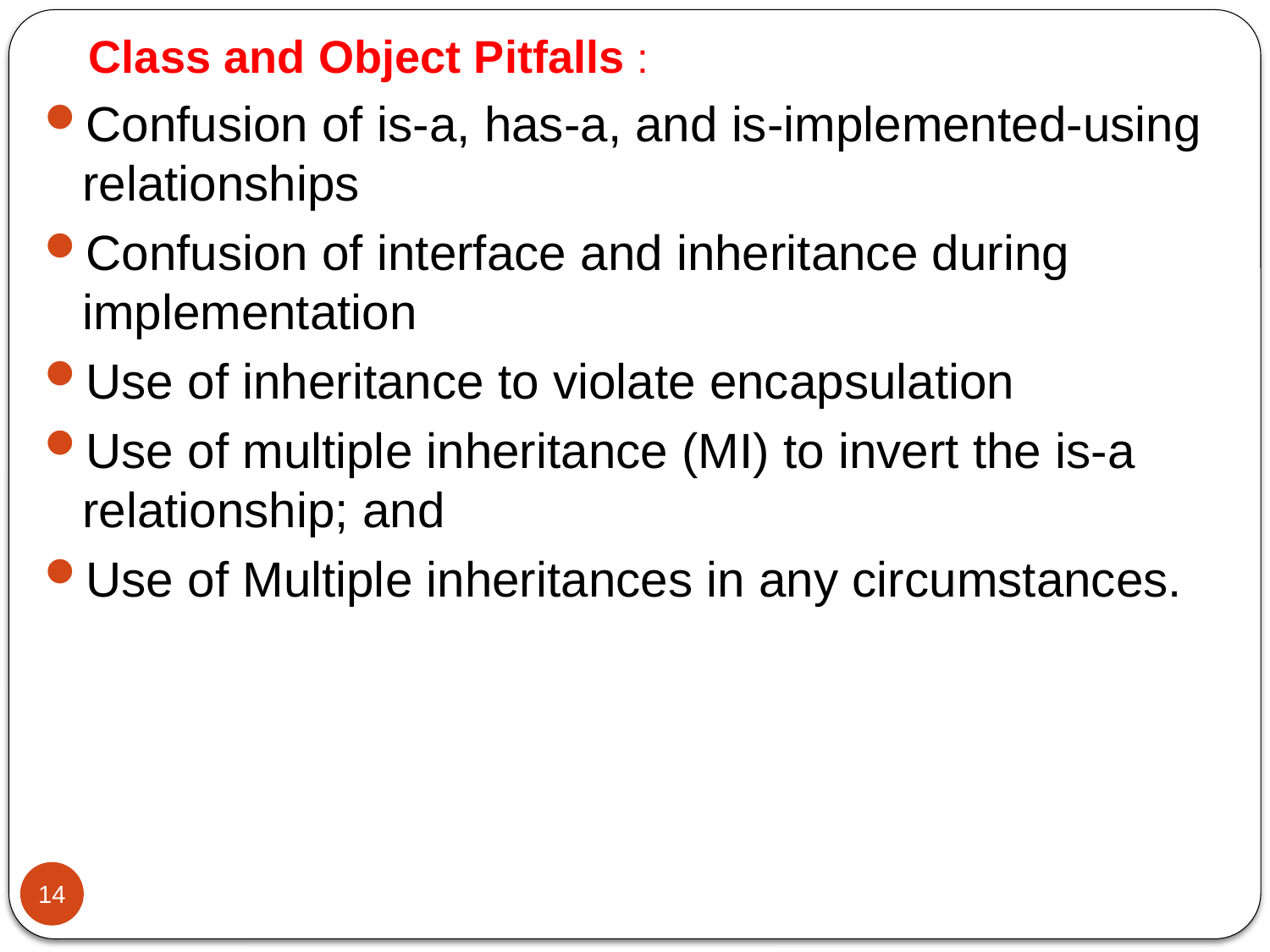

Class and Object Pitfalls :
Confusion of is-a, has-a, and is-implemented-using relationships
Confusion of interface and inheritance during implementation
Use of inheritance to violate encapsulation
Use of multiple inheritance (MI) to invert the is-a relationship; and
Use of Multiple inheritances in any circumstances.
14